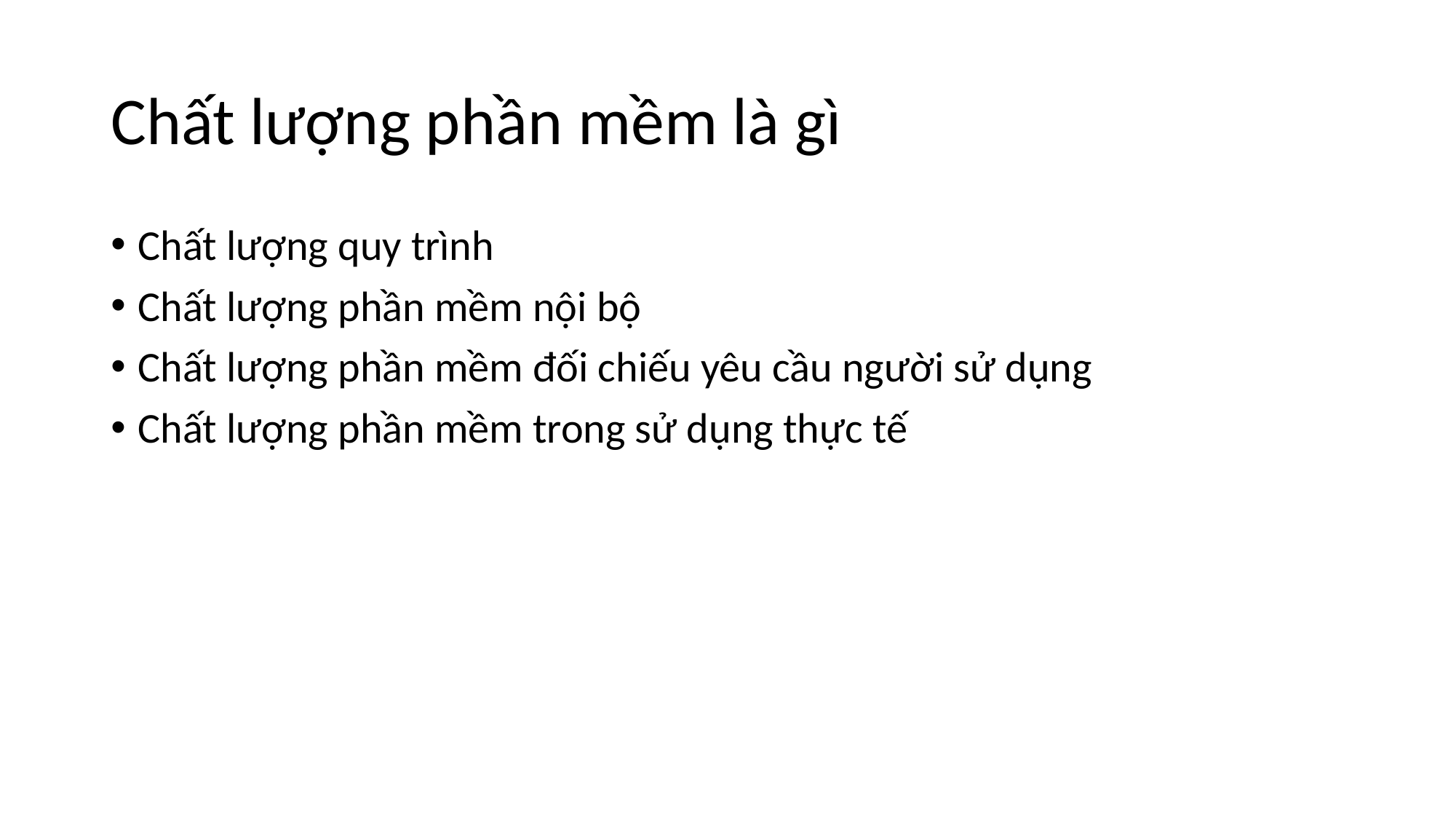

# Chất lượng phần mềm là gì
Chất lượng quy trình
Chất lượng phần mềm nội bộ
Chất lượng phần mềm đối chiếu yêu cầu người sử dụng
Chất lượng phần mềm trong sử dụng thực tế